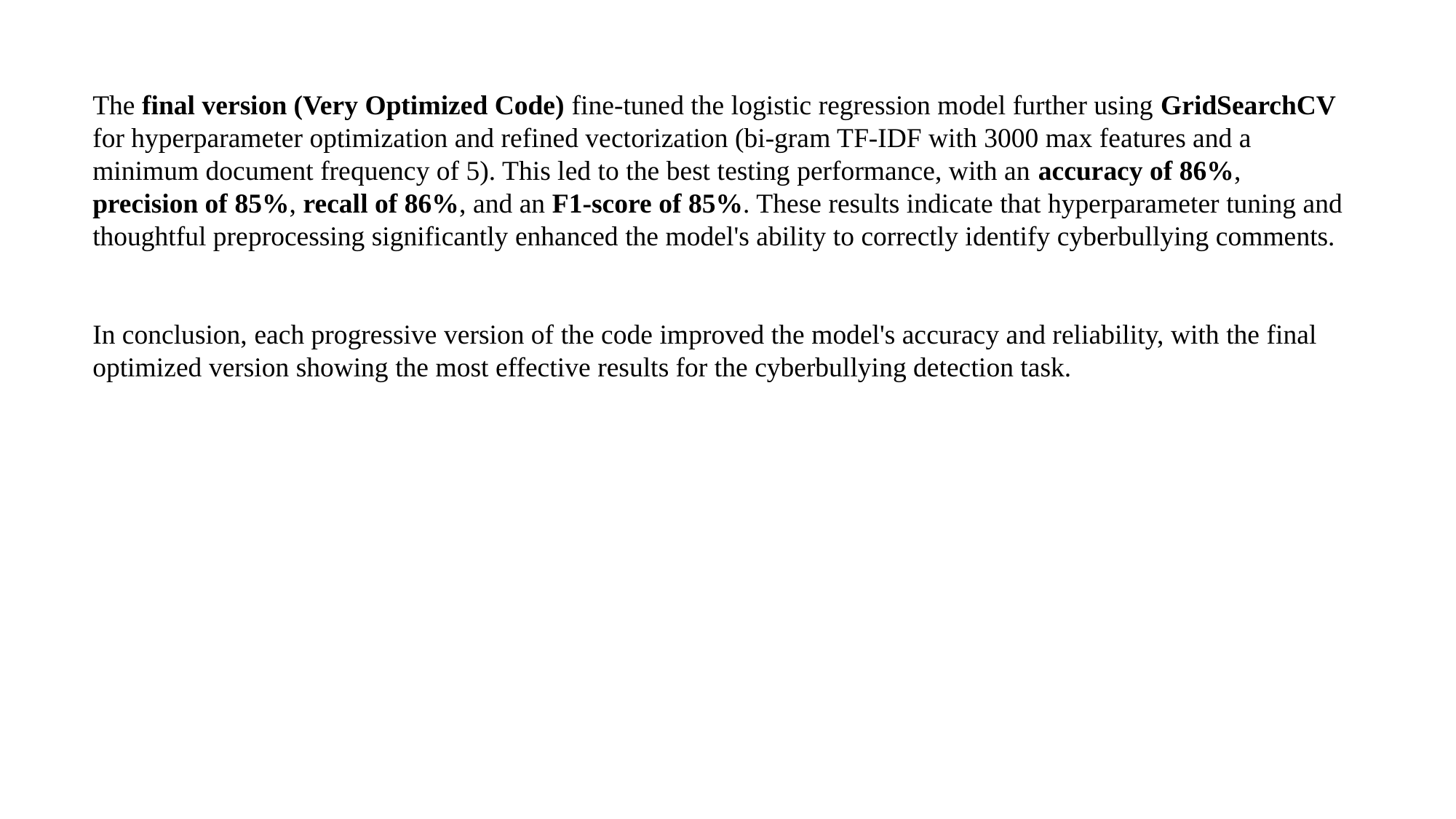

The final version (Very Optimized Code) fine-tuned the logistic regression model further using GridSearchCV for hyperparameter optimization and refined vectorization (bi-gram TF-IDF with 3000 max features and a minimum document frequency of 5). This led to the best testing performance, with an accuracy of 86%, precision of 85%, recall of 86%, and an F1-score of 85%. These results indicate that hyperparameter tuning and thoughtful preprocessing significantly enhanced the model's ability to correctly identify cyberbullying comments.

In conclusion, each progressive version of the code improved the model's accuracy and reliability, with the final optimized version showing the most effective results for the cyberbullying detection task.